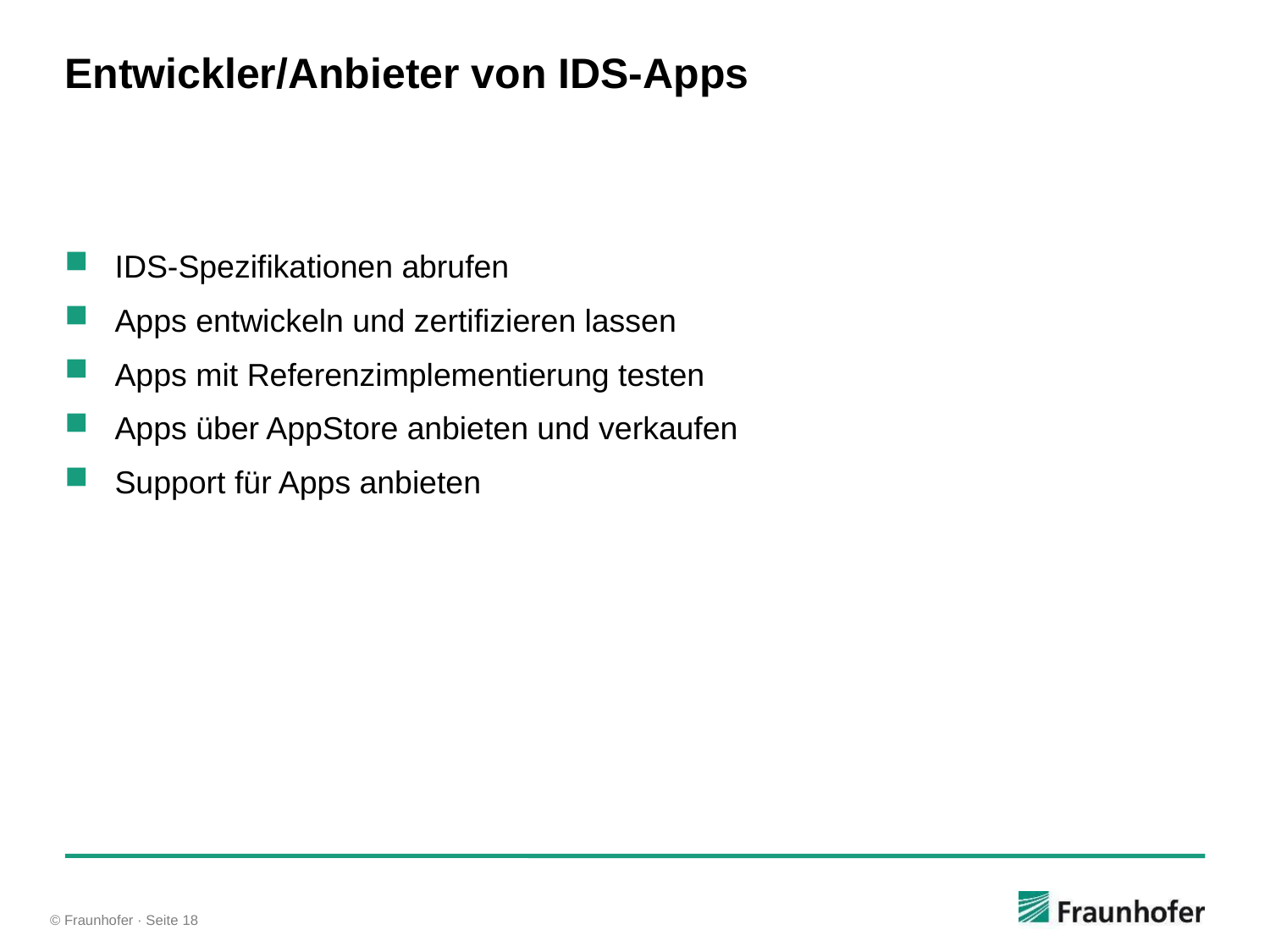

# Entwickler/Anbieter von IDS-Apps
IDS-Spezifikationen abrufen
Apps entwickeln und zertifizieren lassen
Apps mit Referenzimplementierung testen
Apps über AppStore anbieten und verkaufen
Support für Apps anbieten